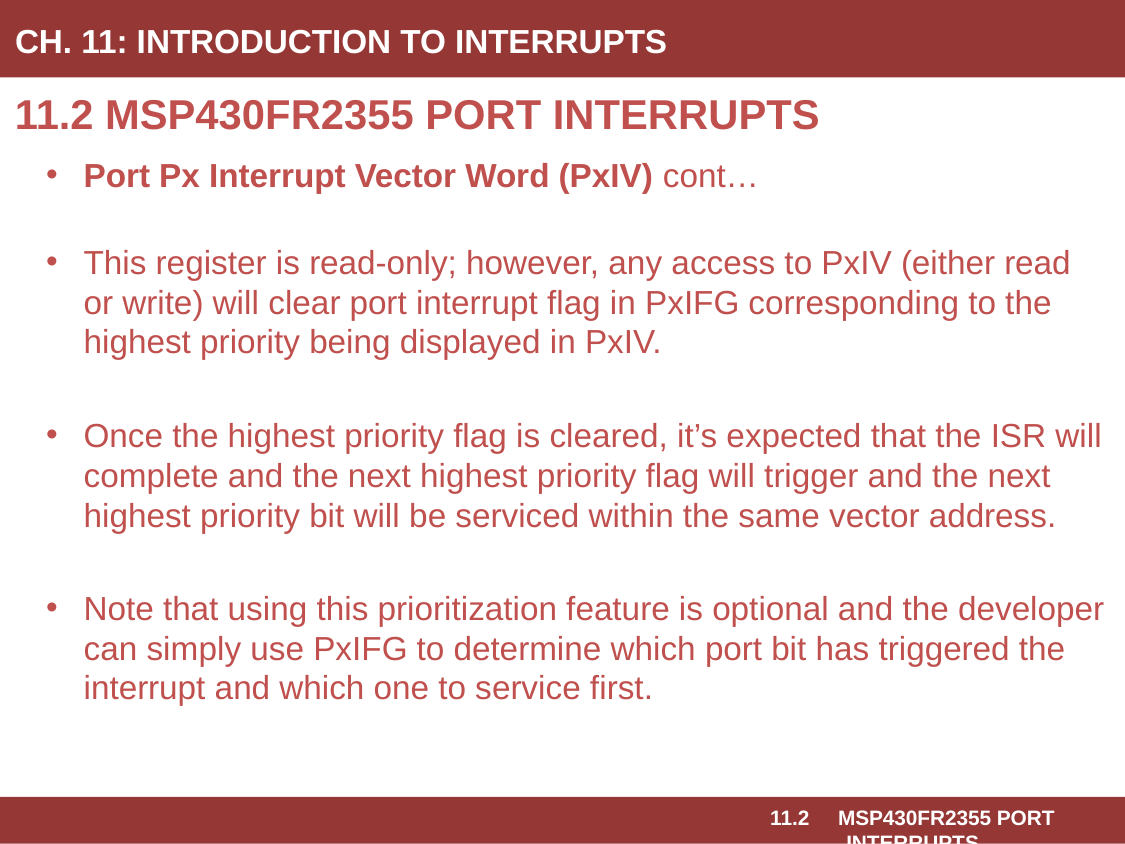

# Ch. 11: Introduction to Interrupts
11.2 MSP430FR2355 Port Interrupts
Port Px Interrupt Vector Word (PxIV) cont…
This register is read-only; however, any access to PxIV (either read or write) will clear port interrupt flag in PxIFG corresponding to the highest priority being displayed in PxIV.

Once the highest priority flag is cleared, it’s expected that the ISR will complete and the next highest priority flag will trigger and the next highest priority bit will be serviced within the same vector address.

Note that using this prioritization feature is optional and the developer can simply use PxIFG to determine which port bit has triggered the interrupt and which one to service first.

11.2     MSP430FR2355 Port Interrupts